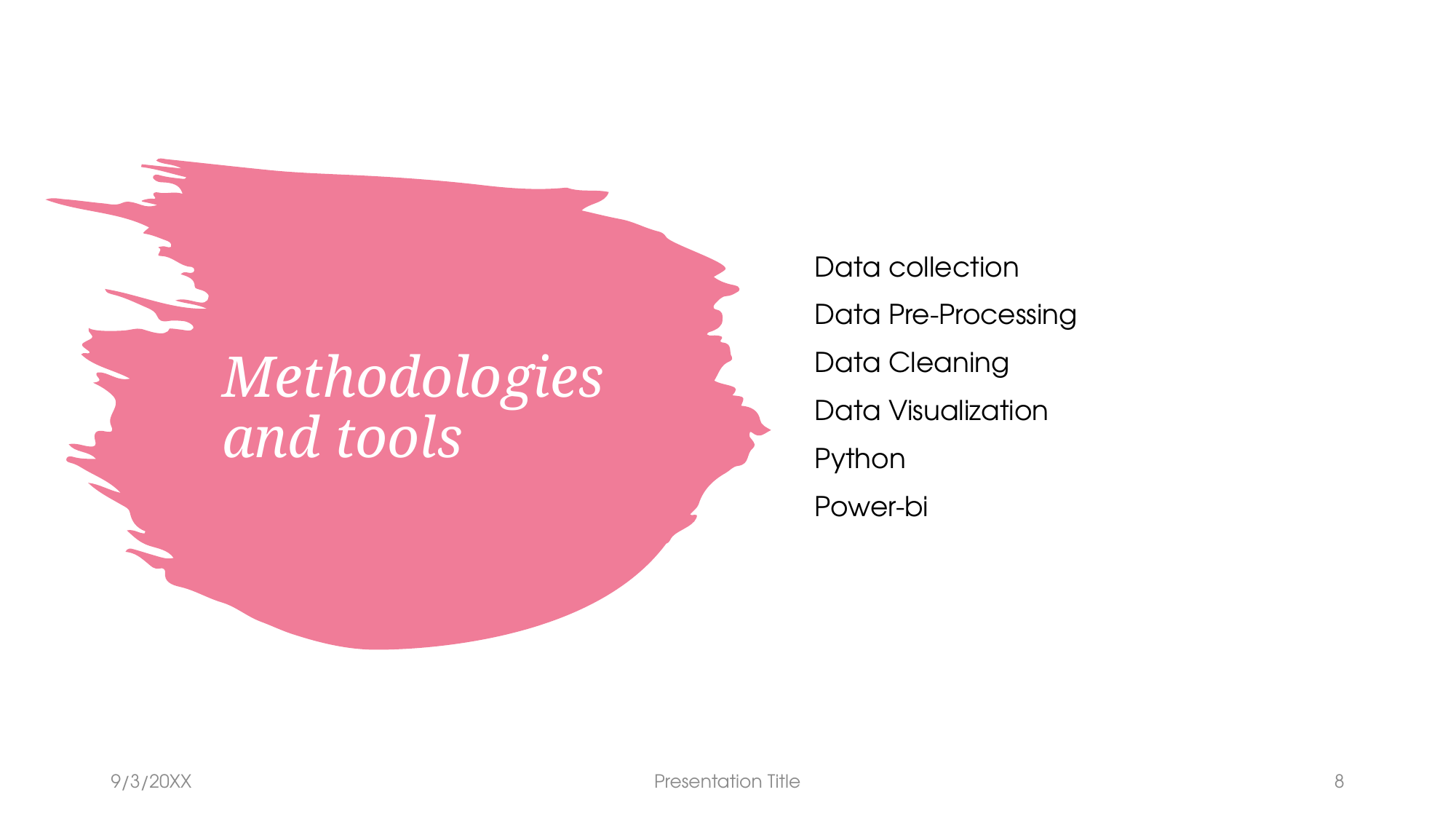

Data collection
Data Pre-Processing
Data Cleaning
Data Visualization
Python
Power-bi

# Methodologies and tools
9/3/20XX
Presentation Title
8